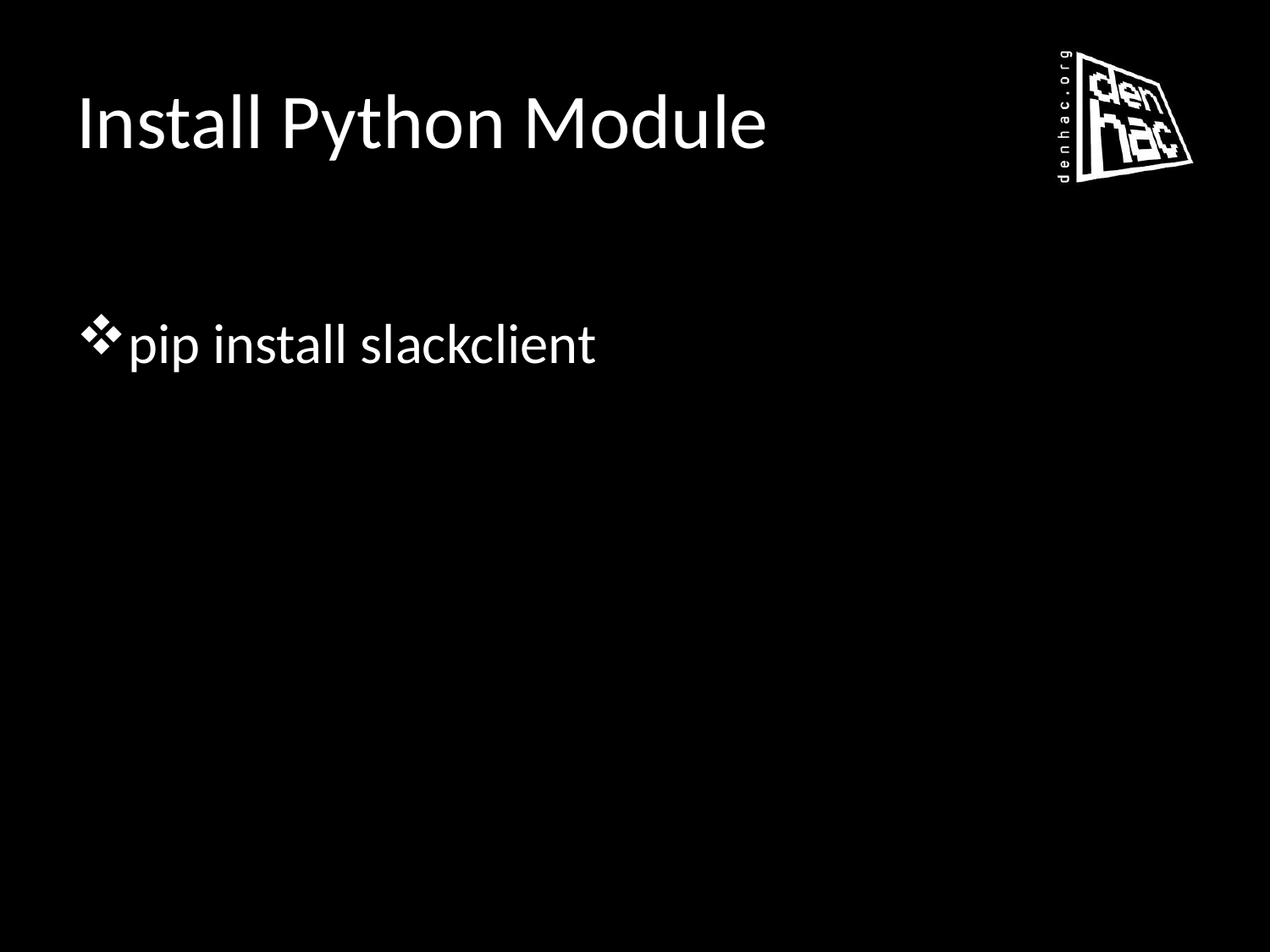

# Install Python Module

pip install slackclient